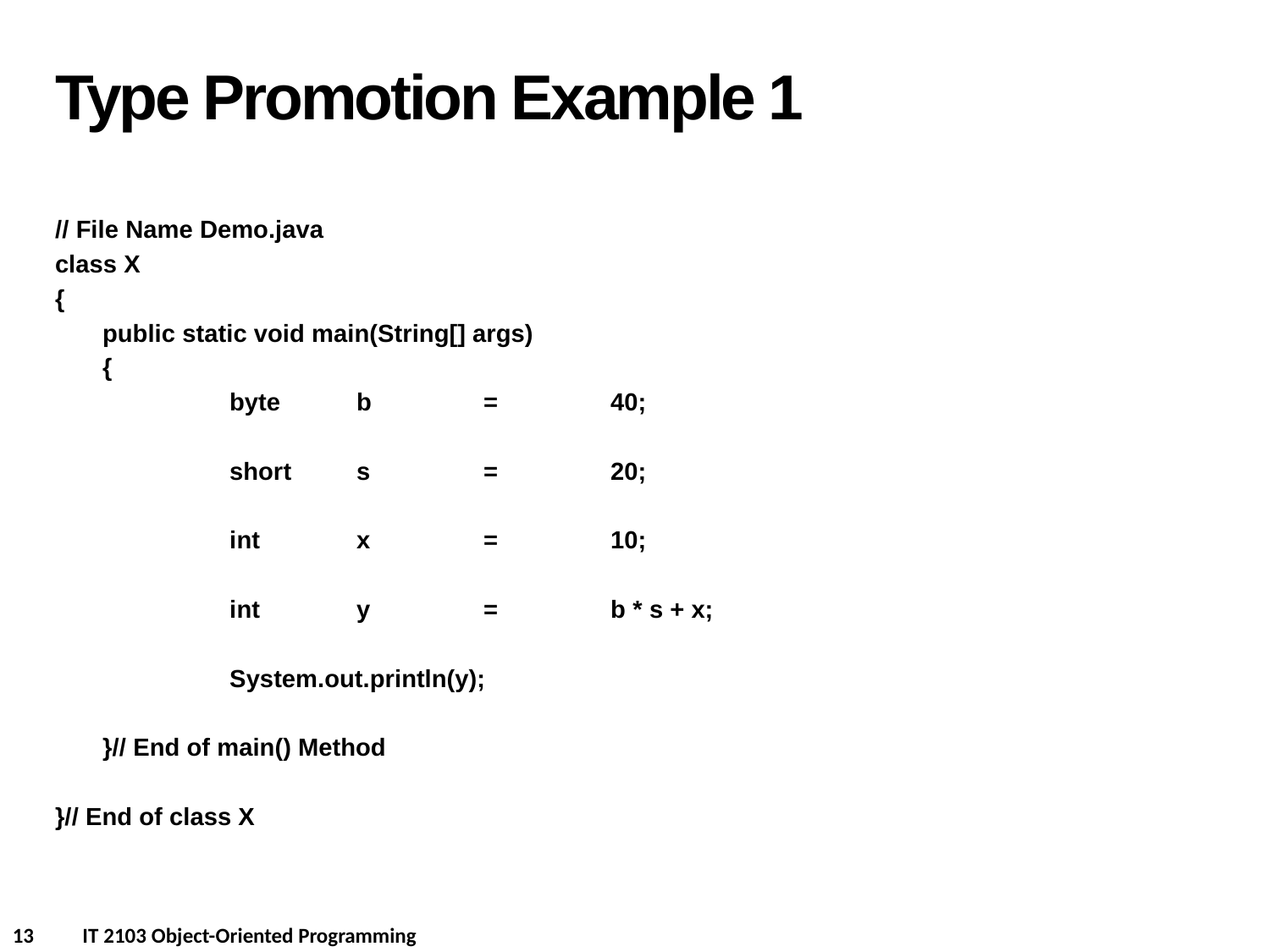

Type Promotion Example 1
// File Name Demo.java
class X
{
	public static void main(String[] args)
	{
		byte 	b 	= 	40;

		short	s	=	20;

		int	x 	= 	10;

		int	y 	=	b * s + x;

		System.out.println(y);

	}// End of main() Method

}// End of class X